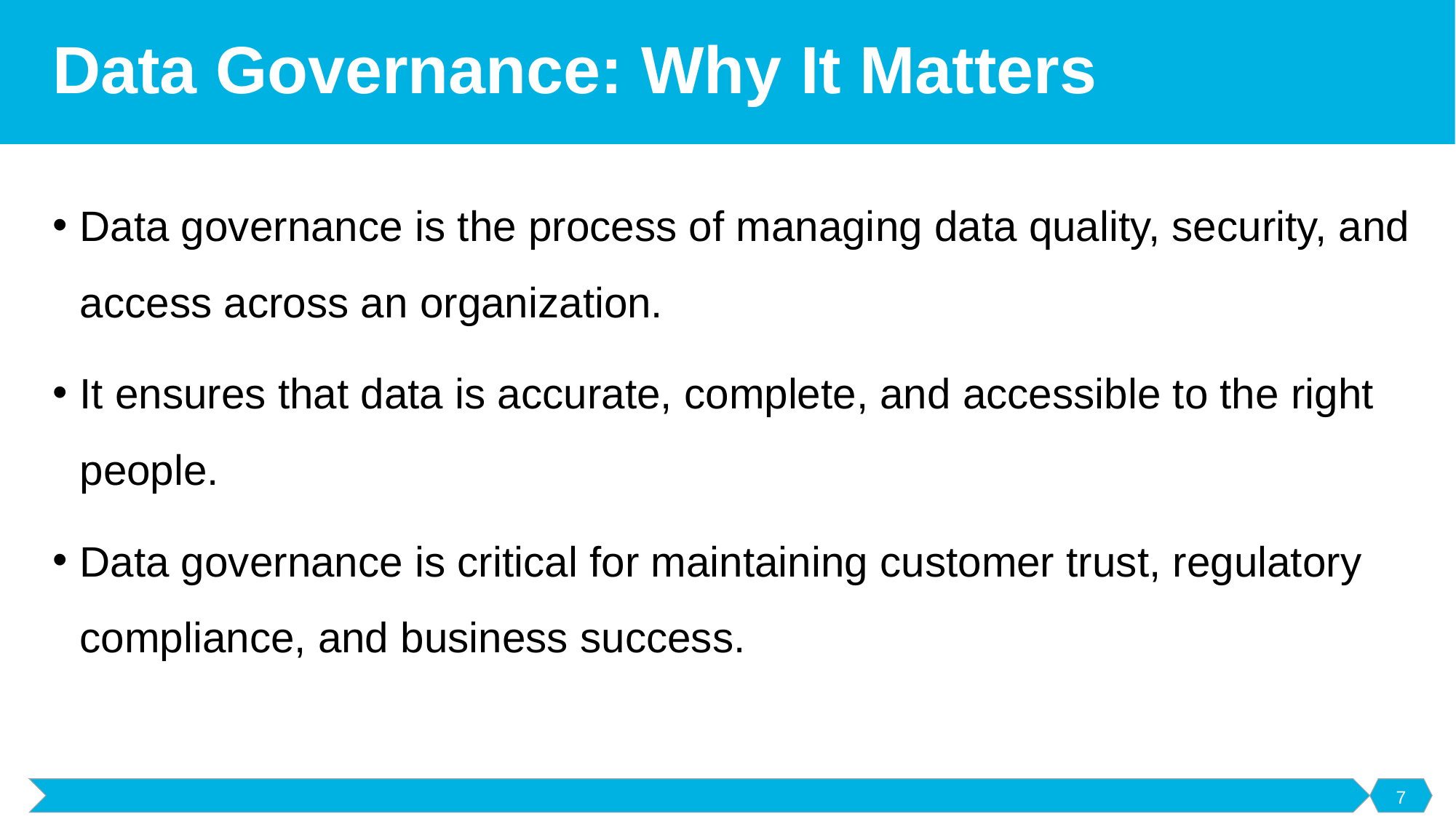

# Data Governance: Why It Matters
Data governance is the process of managing data quality, security, and access across an organization.
It ensures that data is accurate, complete, and accessible to the right people.
Data governance is critical for maintaining customer trust, regulatory compliance, and business success.

7